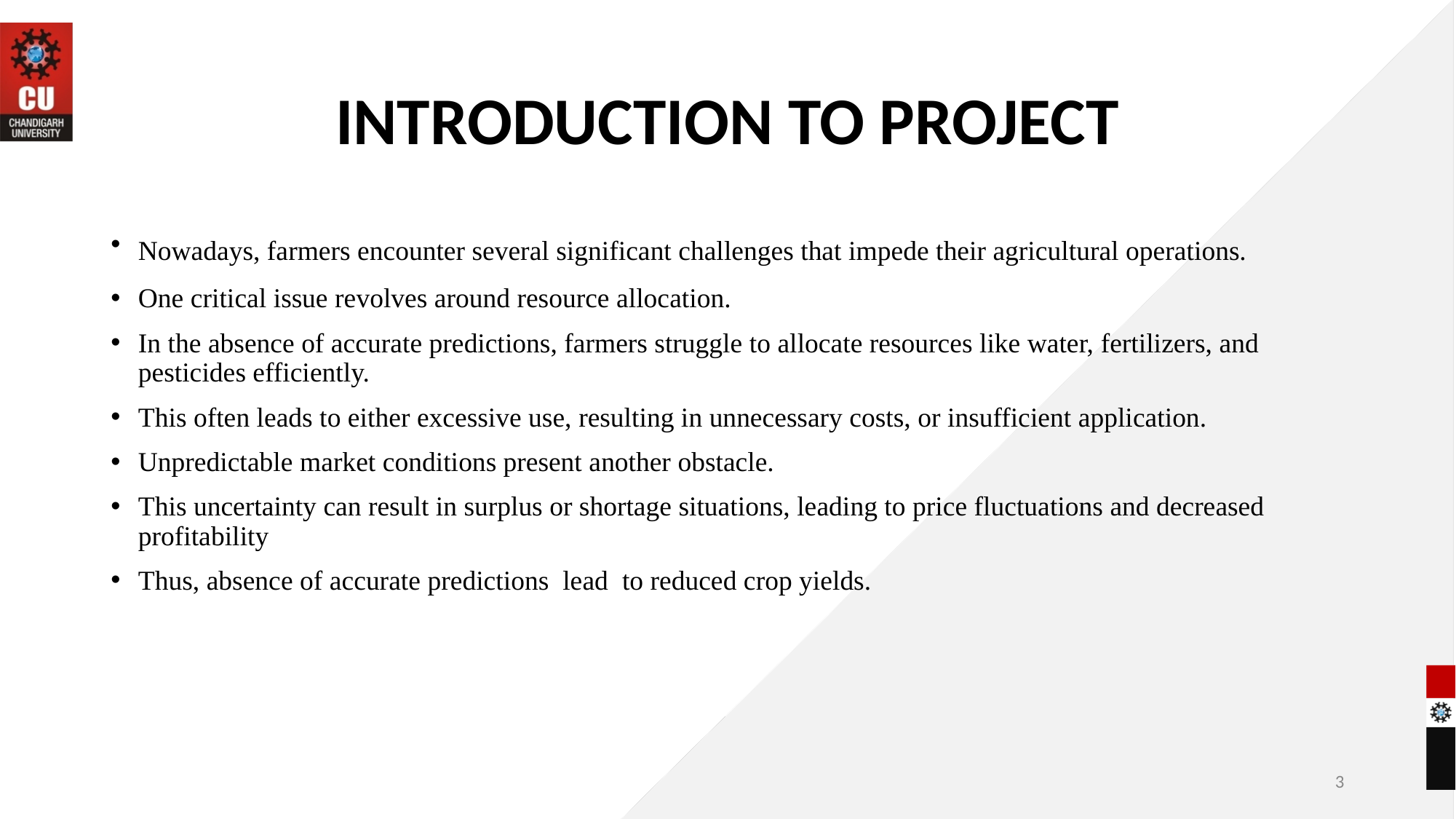

# INTRODUCTION TO PROJECT
Nowadays, farmers encounter several significant challenges that impede their agricultural operations.
One critical issue revolves around resource allocation.
In the absence of accurate predictions, farmers struggle to allocate resources like water, fertilizers, and pesticides efficiently.
This often leads to either excessive use, resulting in unnecessary costs, or insufficient application.
Unpredictable market conditions present another obstacle.
This uncertainty can result in surplus or shortage situations, leading to price fluctuations and decreased profitability
Thus, absence of accurate predictions  lead  to reduced crop yields.

3